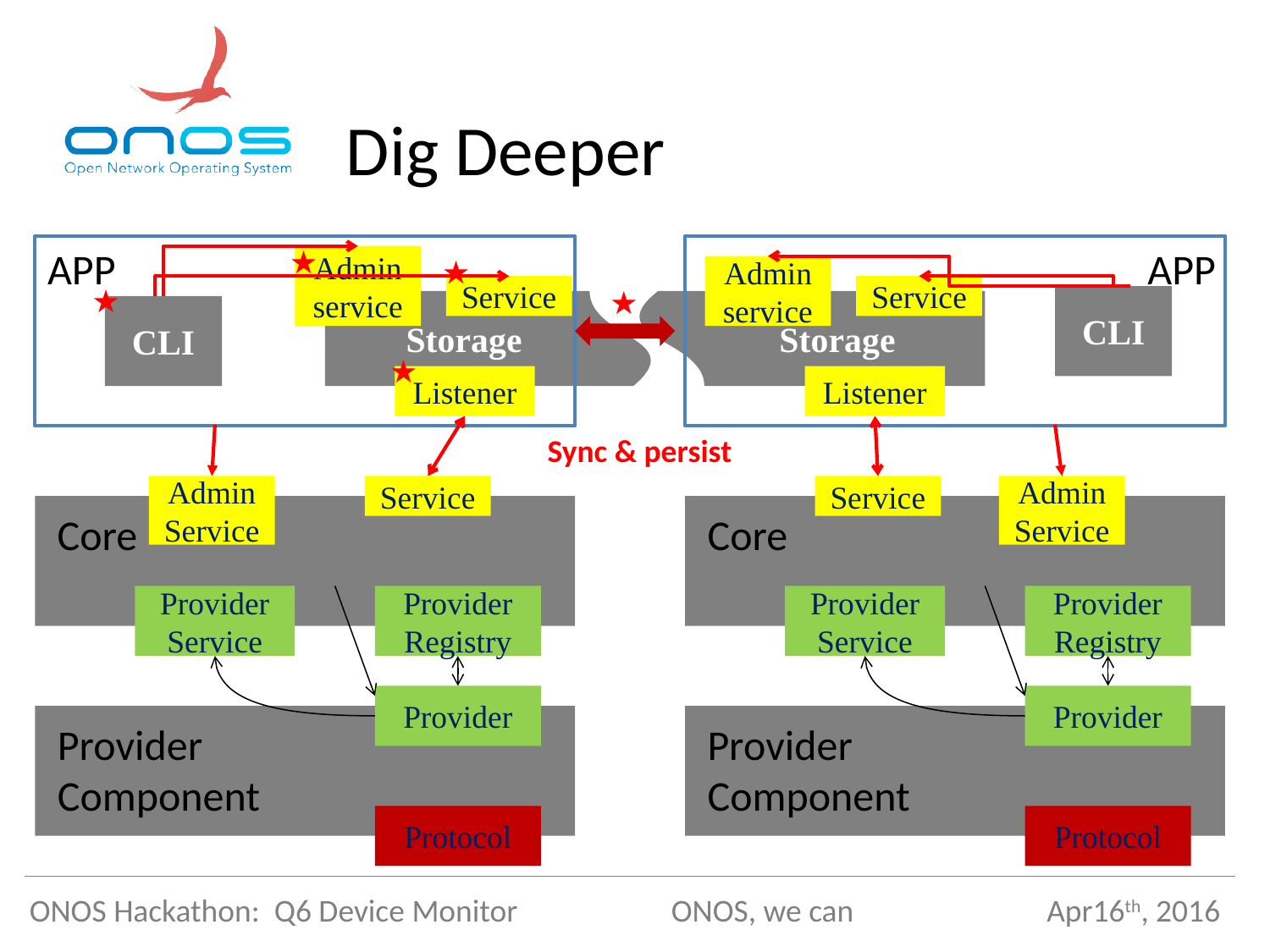

# Dig Deeper

APP
★

APP
Admin service
★
Admin service
★
Service
★
Service
CLI

Storage
CLI
Storage

★
Listener
Listener
Sync & persist
AdminService
Service
Service
AdminService

Core
Core
Provider
Service
Provider
Registry
Provider
Service
Provider
Registry
Provider
Provider

Provider
Component
Provider
Component
Protocol
Protocol